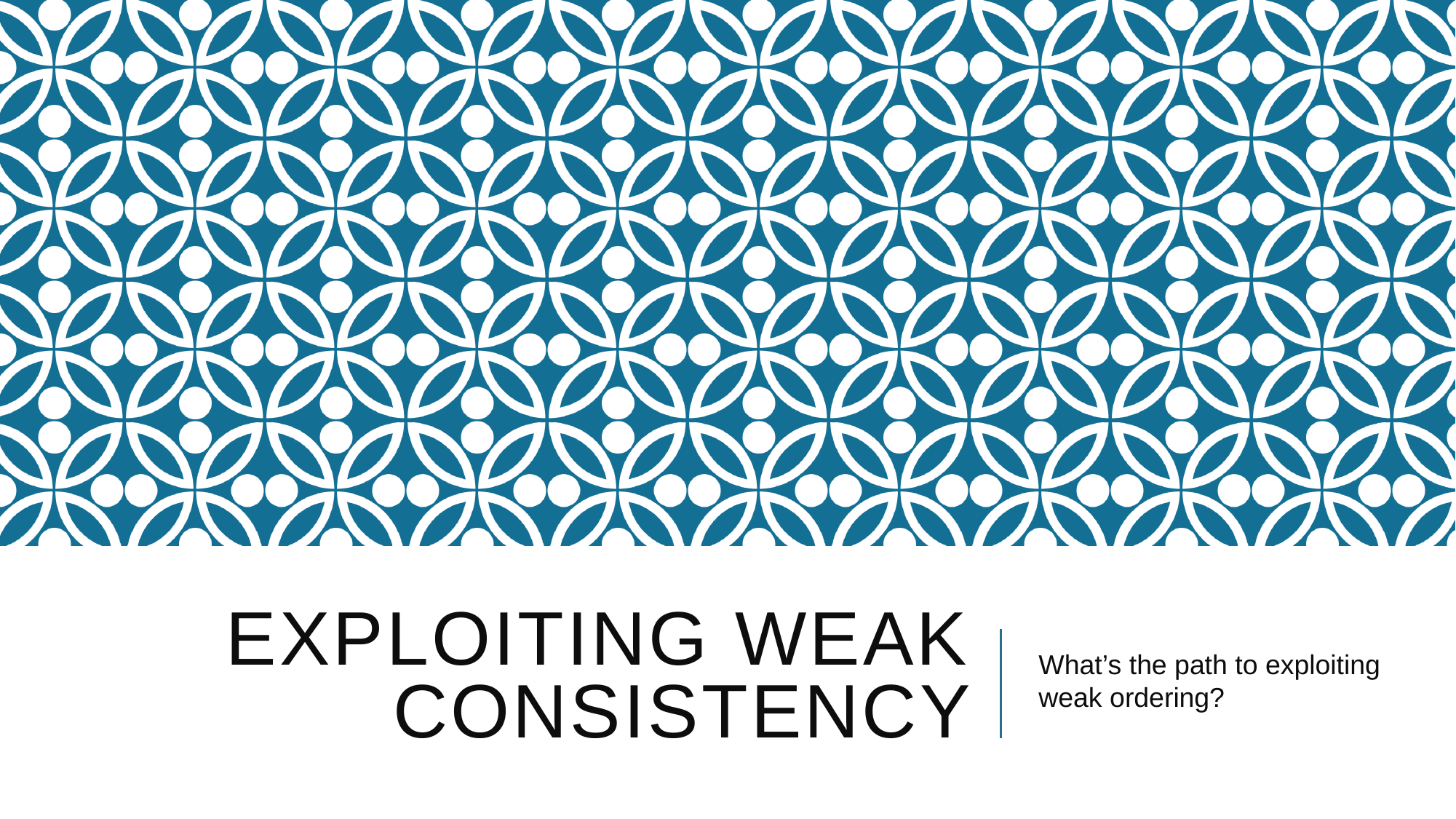

# Exploiting weak consistency
What’s the path to exploiting weak ordering?